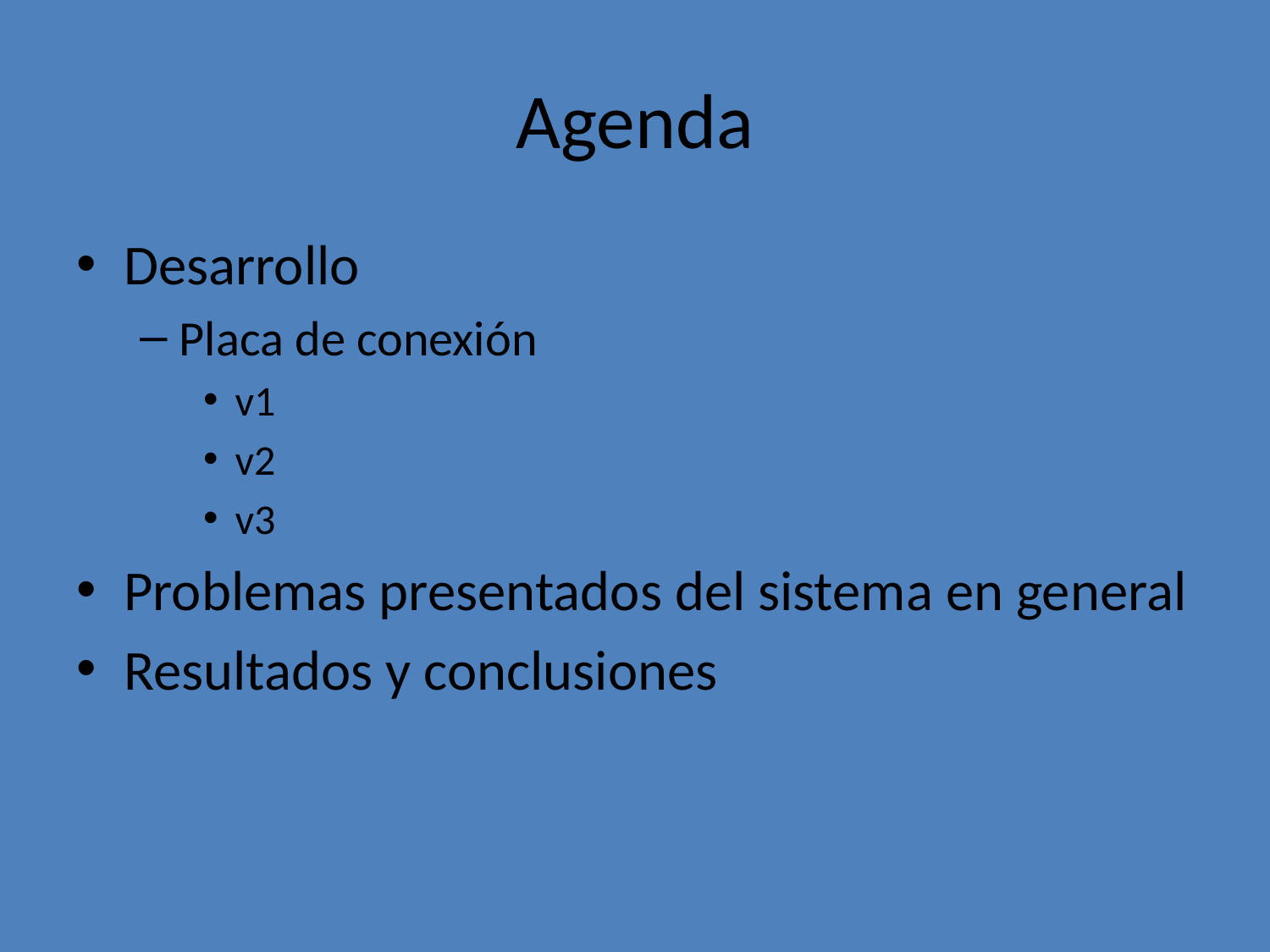

# Agenda
Desarrollo
Placa de conexión
v1
v2
v3
Problemas presentados del sistema en general
Resultados y conclusiones